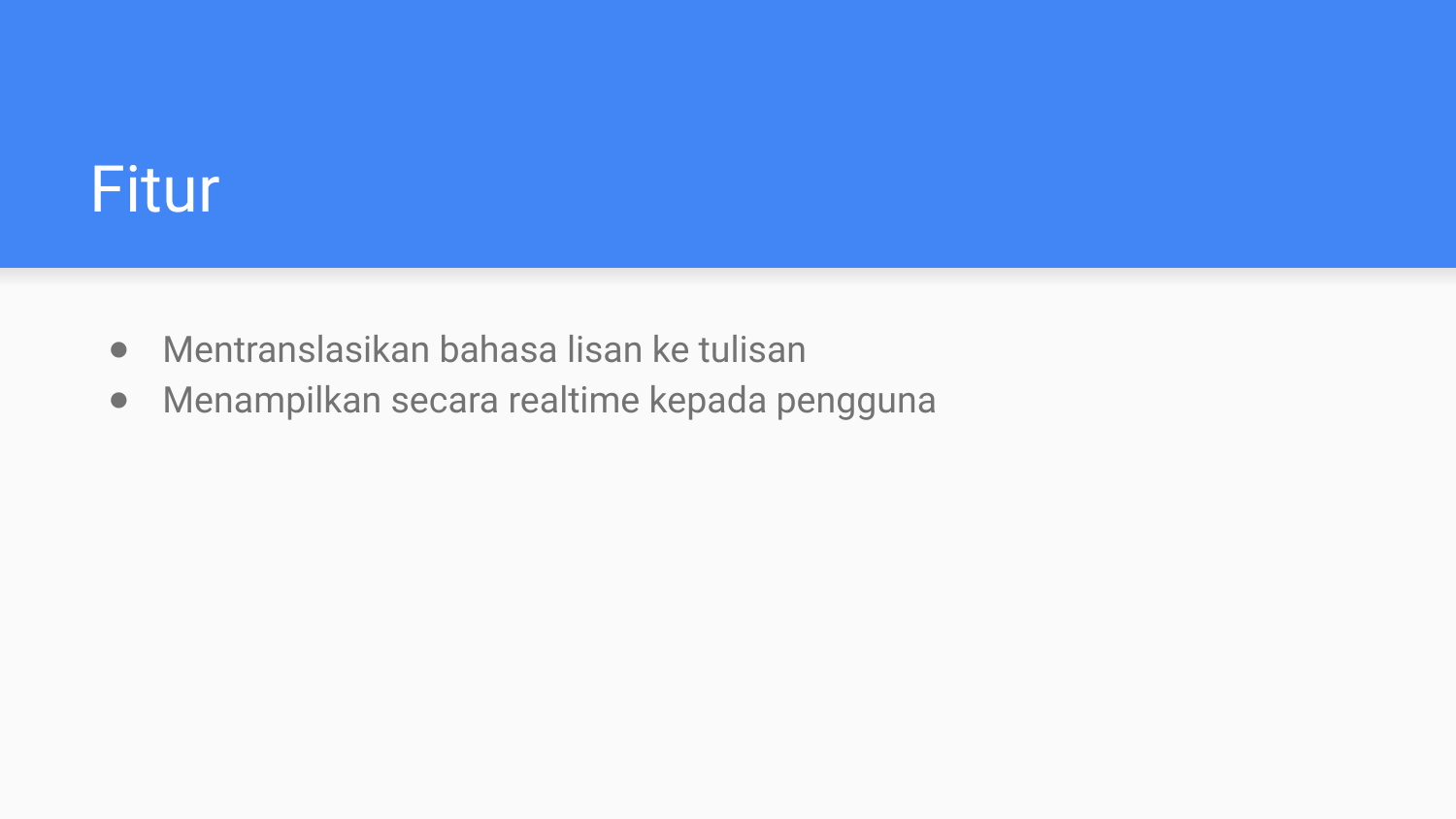

# Fitur
Mentranslasikan bahasa lisan ke tulisan
Menampilkan secara realtime kepada pengguna